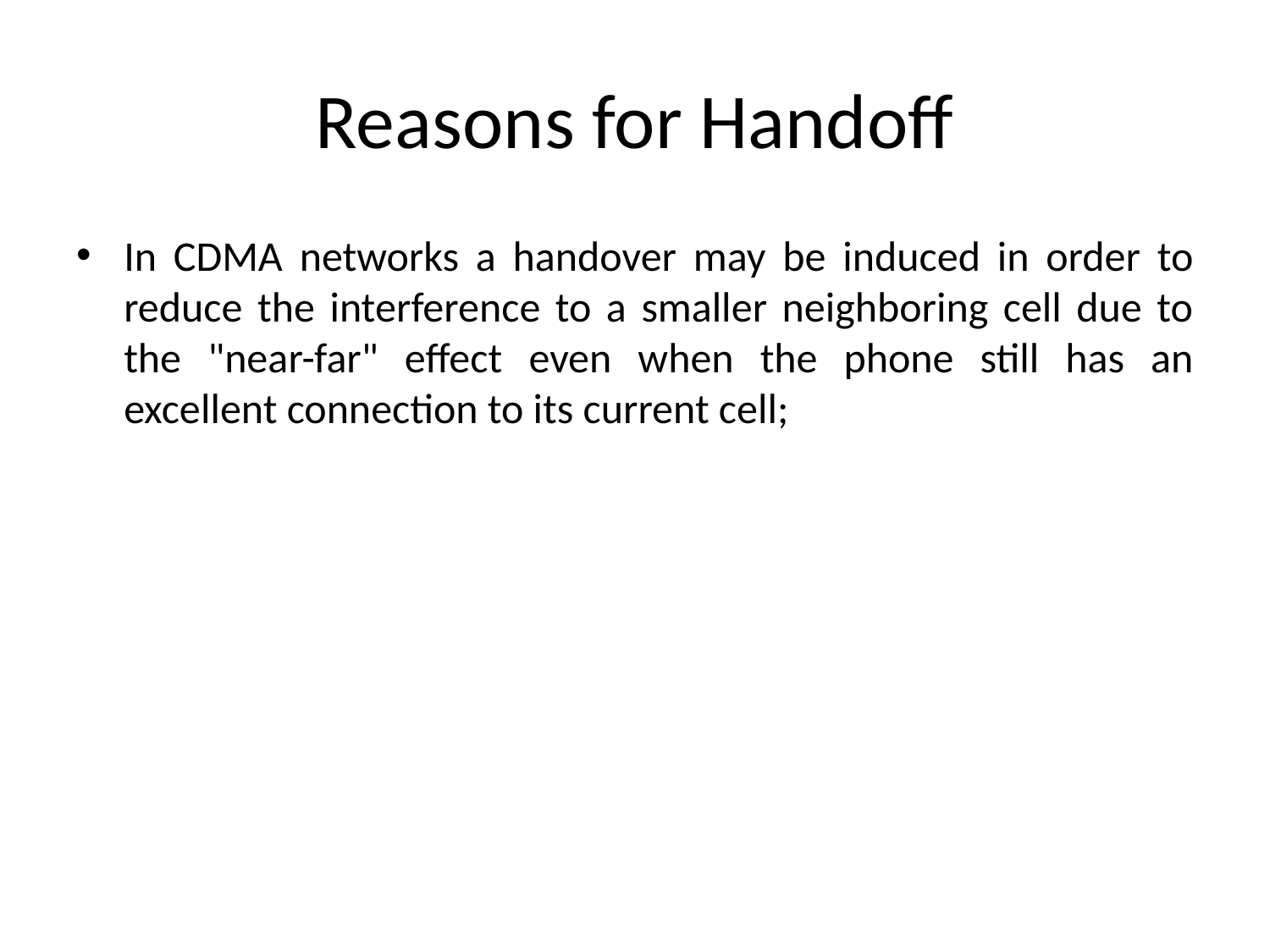

# Reasons for Handoff
In CDMA networks a handover may be induced in order to reduce the interference to a smaller neighboring cell due to the "near-far" effect even when the phone still has an excellent connection to its current cell;